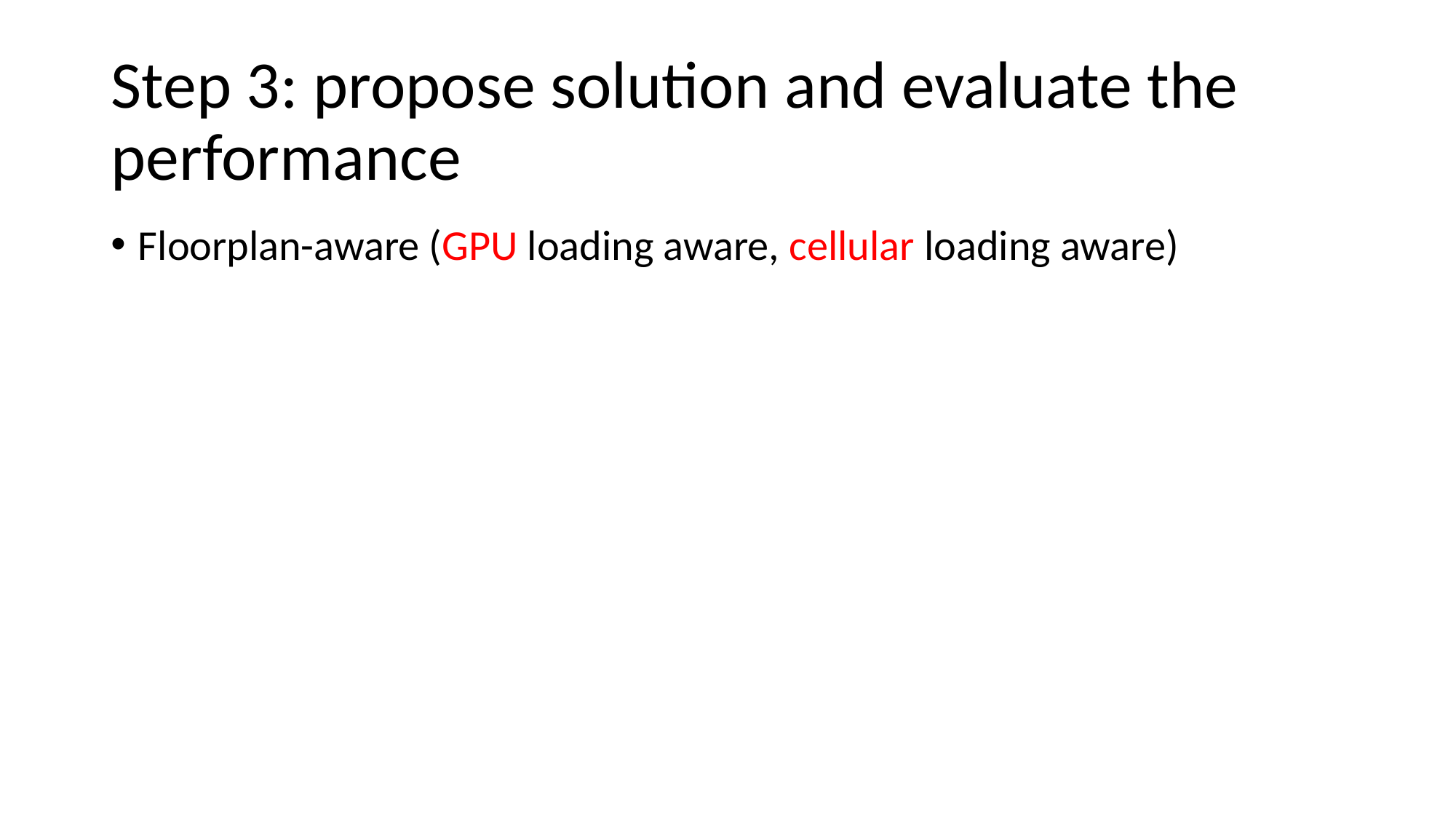

# Step 3: propose solution and evaluate the performance
Floorplan-aware (GPU loading aware, cellular loading aware)